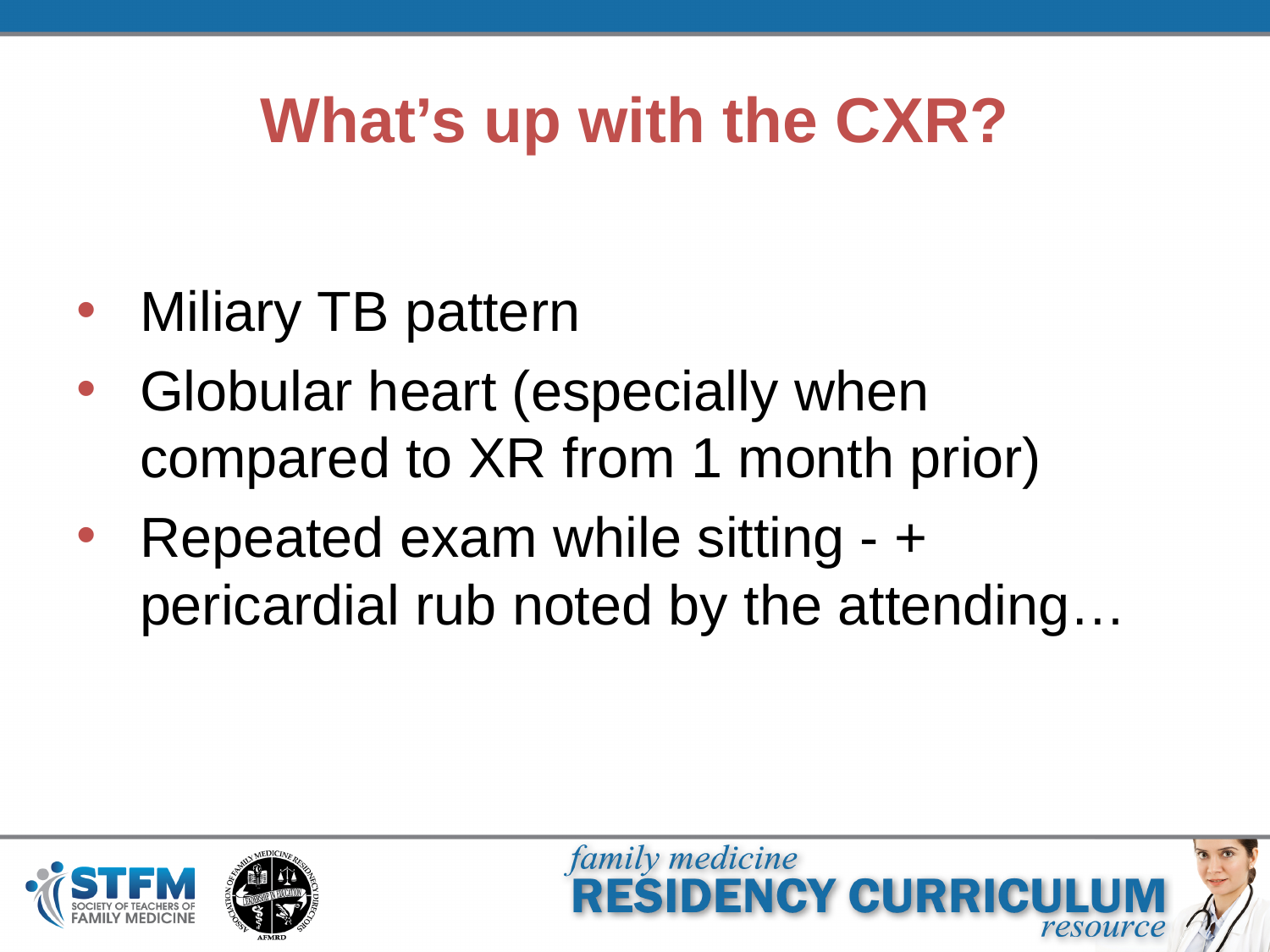

# What’s up with the CXR?
Miliary TB pattern
Globular heart (especially when compared to XR from 1 month prior)
Repeated exam while sitting - + pericardial rub noted by the attending…